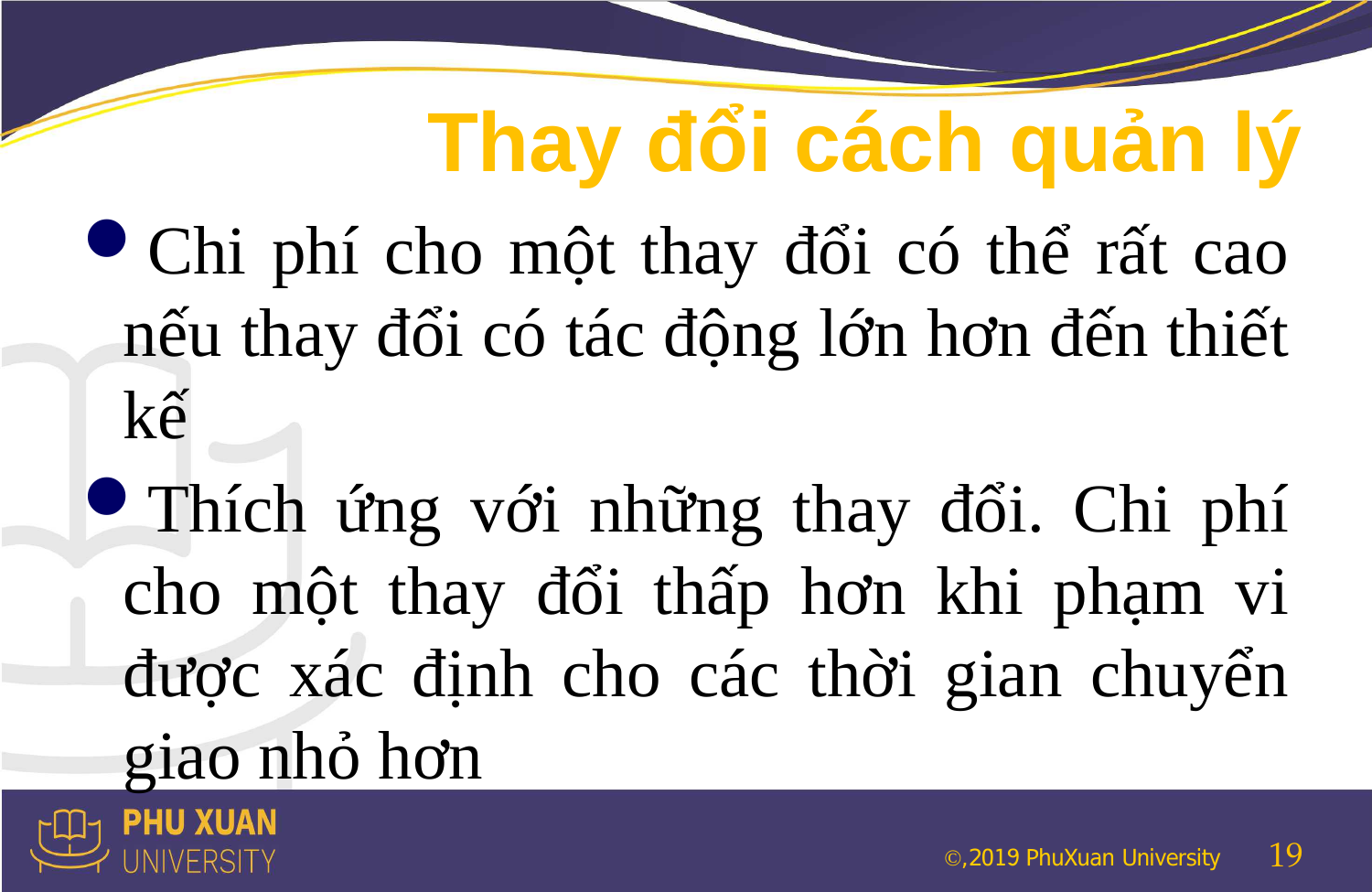

# Thay đổi cách quản lý
Chi phí cho một thay đổi có thể rất cao nếu thay đổi có tác động lớn hơn đến thiết kế
Thích ứng với những thay đổi. Chi phí cho một thay đổi thấp hơn khi phạm vi được xác định cho các thời gian chuyển giao nhỏ hơn
19